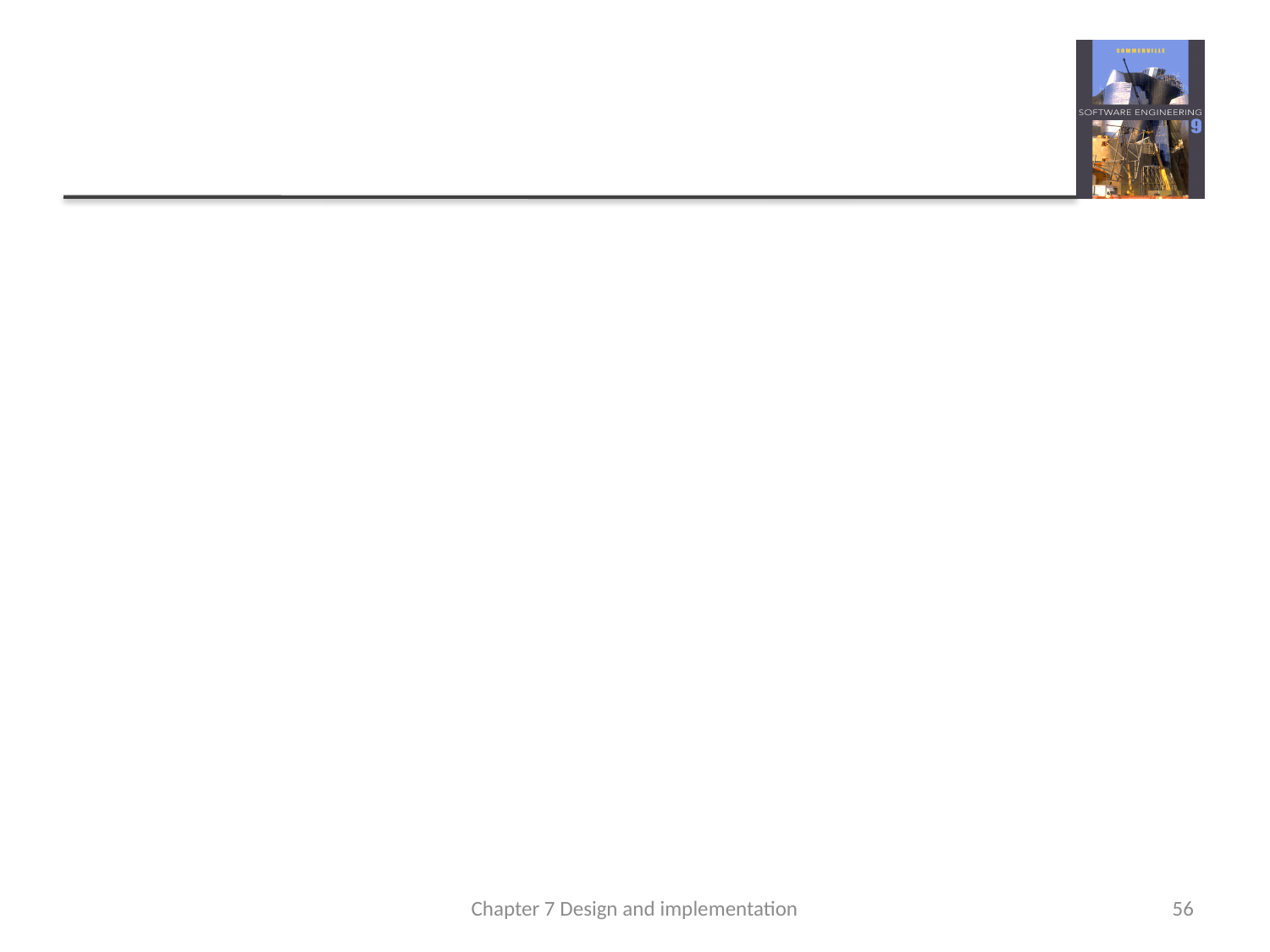

#

Chapter 7 Design and implementation
56